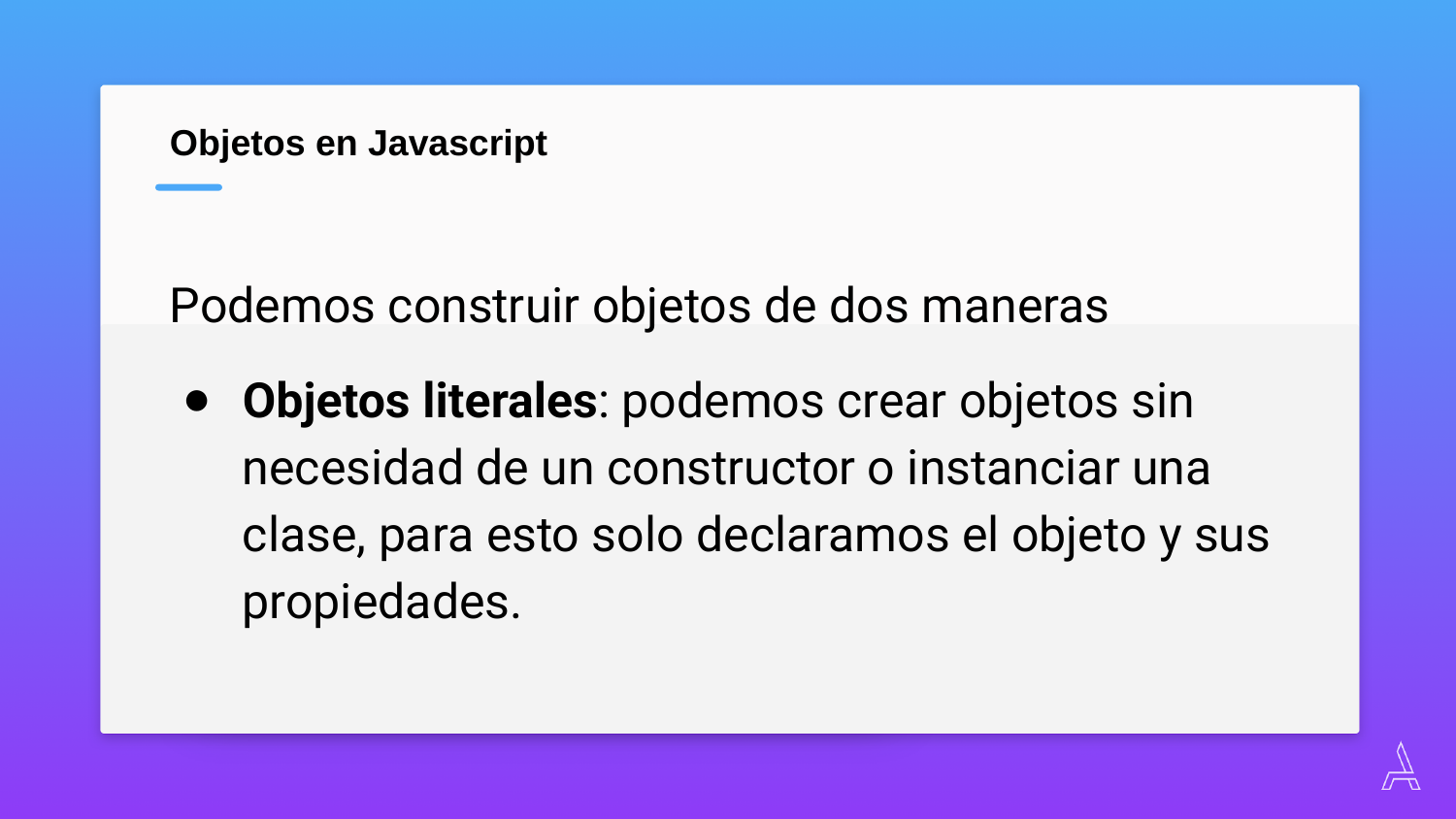

Objetos en Javascript

Podemos construir objetos de dos maneras
Objetos literales: podemos crear objetos sin necesidad de un constructor o instanciar una clase, para esto solo declaramos el objeto y sus propiedades.